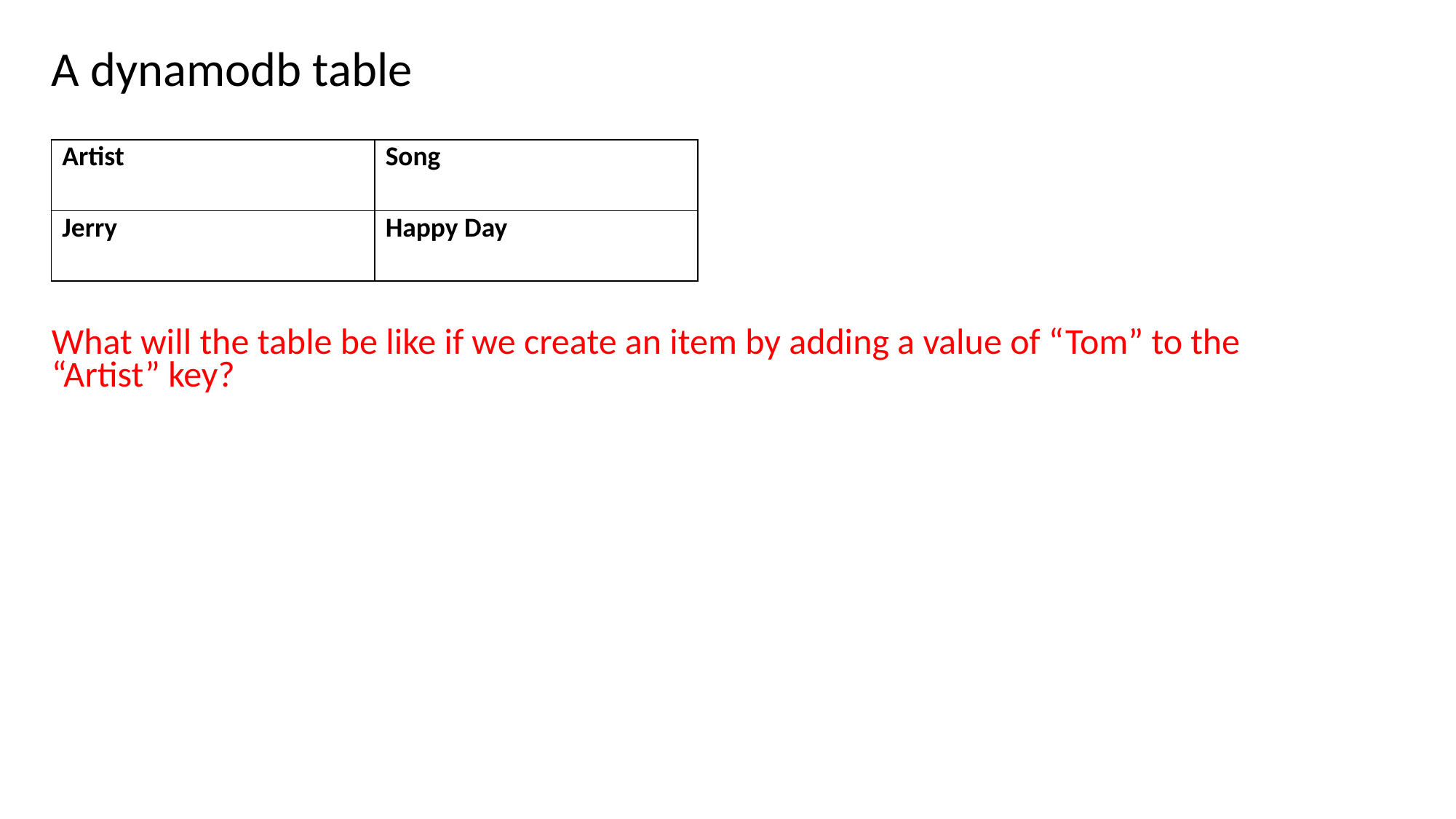

A dynamodb table
| Artist | Song |
| --- | --- |
| Jerry | Happy Day |
What will the table be like if we create an item by adding a value of “Tom” to the “Artist” key?